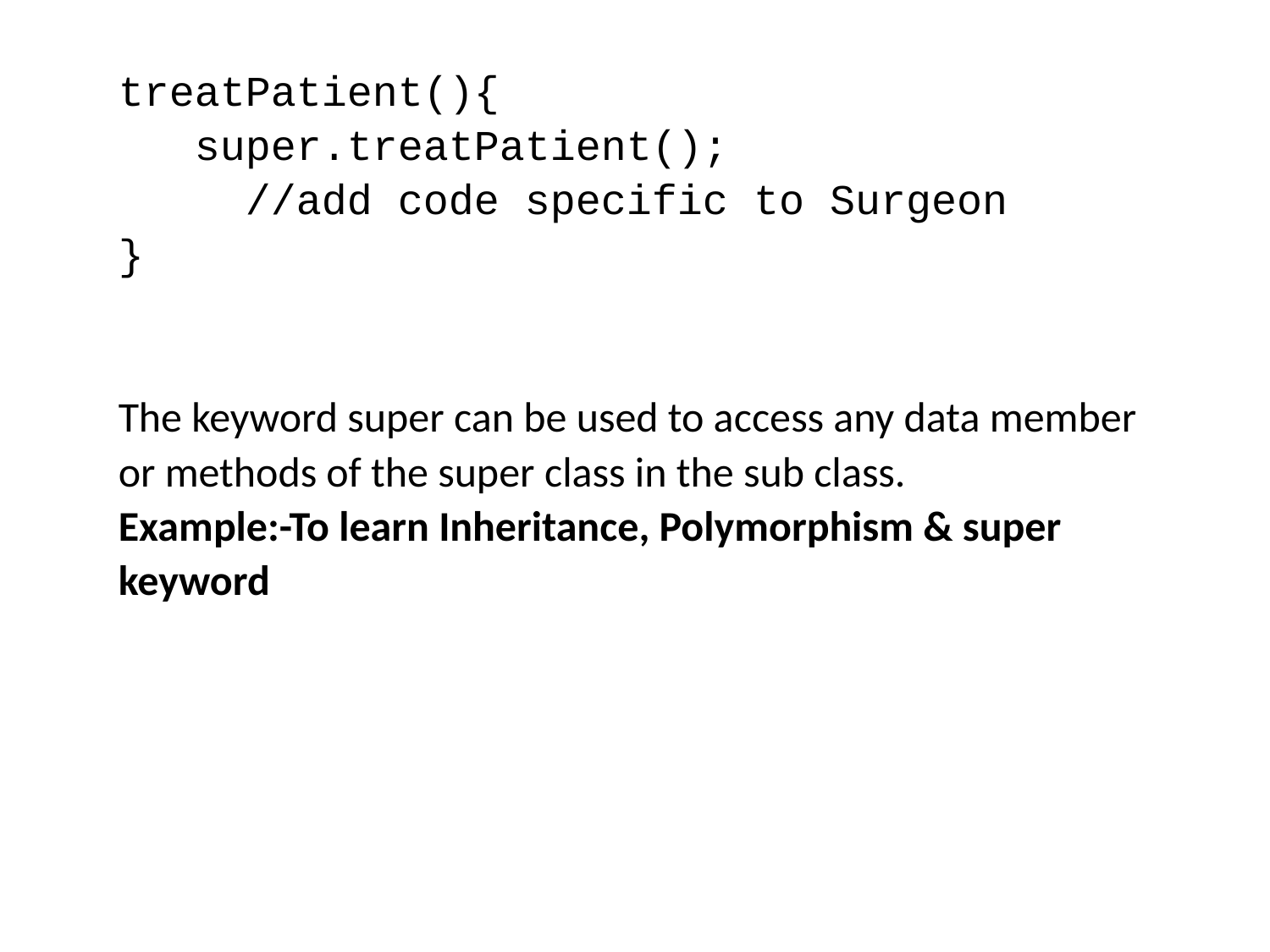

treatPatient(){
   super.treatPatient();
     //add code specific to Surgeon
}

The keyword super can be used to access any data member or methods of the super class in the sub class.
Example:-To learn Inheritance, Polymorphism & super keyword